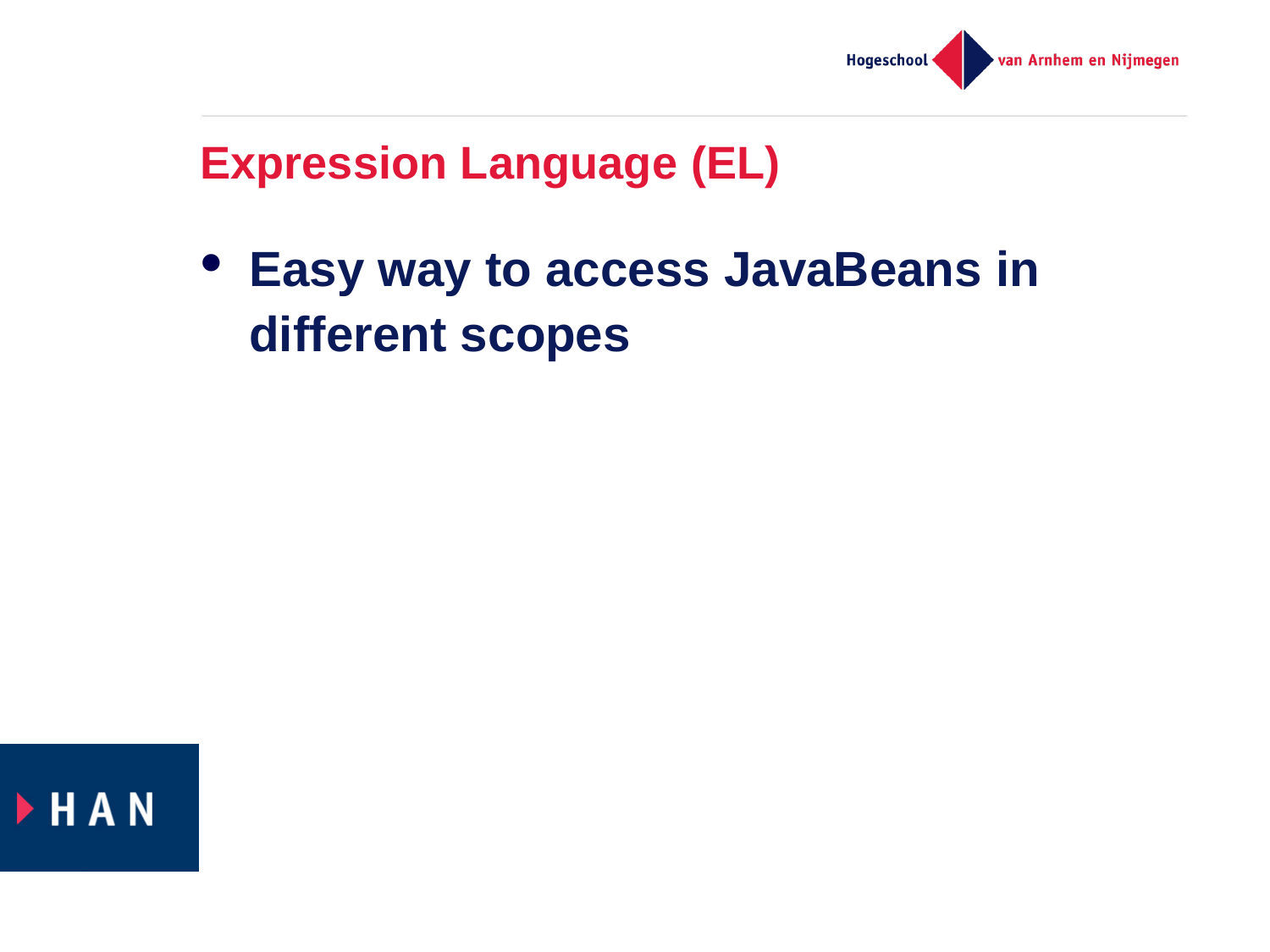

# Expression Language (EL)
Easy way to access JavaBeans in different scopes